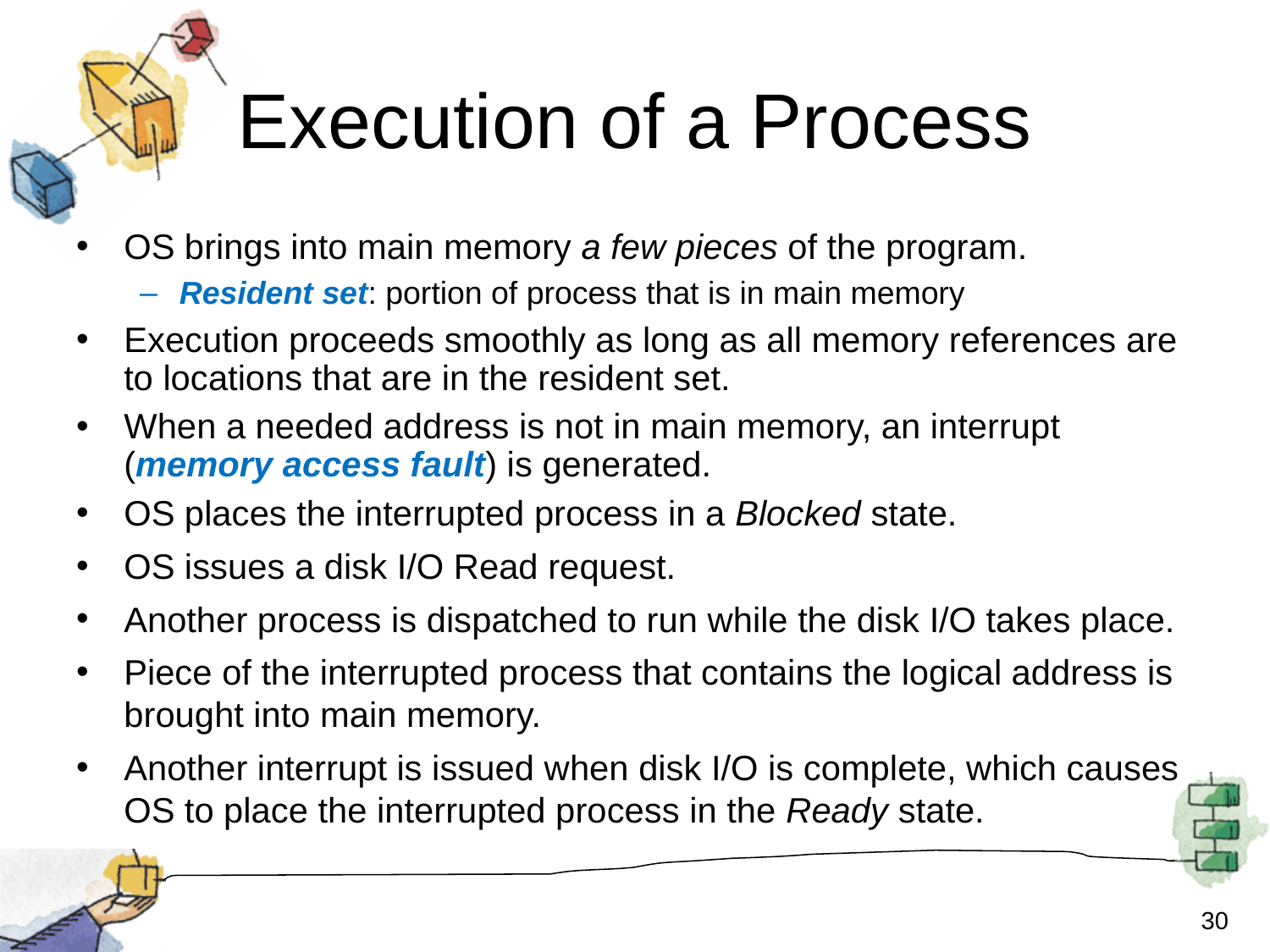

# Execution of a Process
OS brings into main memory a few pieces of the program.
Resident set: portion of process that is in main memory
Execution proceeds smoothly as long as all memory references are to locations that are in the resident set.
When a needed address is not in main memory, an interrupt (memory access fault) is generated.
OS places the interrupted process in a Blocked state.
OS issues a disk I/O Read request.
Another process is dispatched to run while the disk I/O takes place.
Piece of the interrupted process that contains the logical address is brought into main memory.
Another interrupt is issued when disk I/O is complete, which causes OS to place the interrupted process in the Ready state.